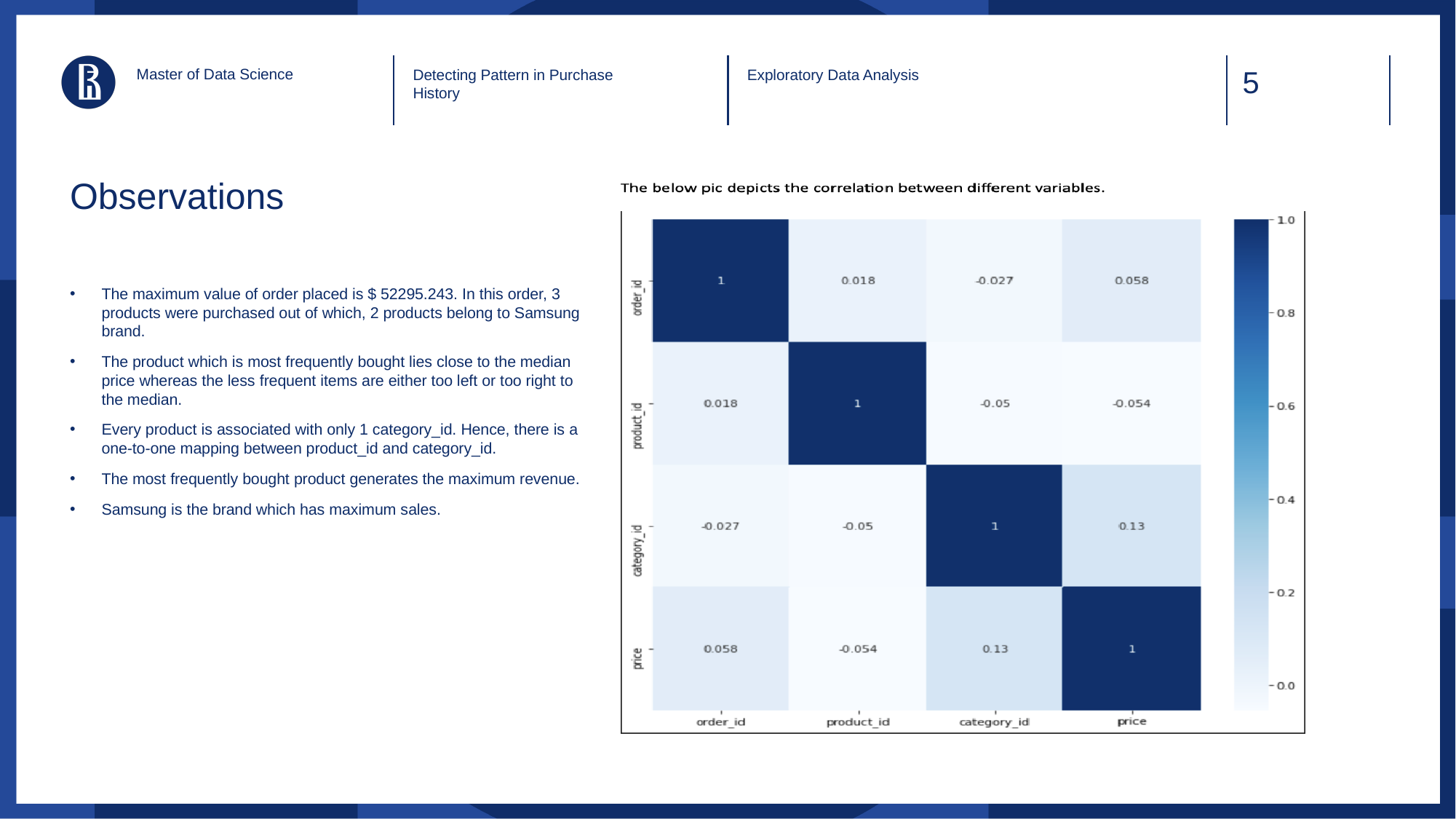

Master of Data Science

Detecting Pattern in Purchase History

Exploratory Data Analysis
# Observations

### Chart: Name of chart can be placed here

| Category | Sales |
|---|---|
| 1st Qtr | 8.2 |
| 2nd Qtr | 3.2 |
| 3rd Qtr | 1.4 |
| 4th Qtr | 1.2 |
The maximum value of order placed is $ 52295.243. In this order, 3 products were purchased out of which, 2 products belong to Samsung brand.
The product which is most frequently bought lies close to the median price whereas the less frequent items are either too left or too right to the median.
Every product is associated with only 1 category_id. Hence, there is a one-to-one mapping between product_id and category_id.
The most frequently bought product generates the maximum revenue.
Samsung is the brand which has maximum sales.